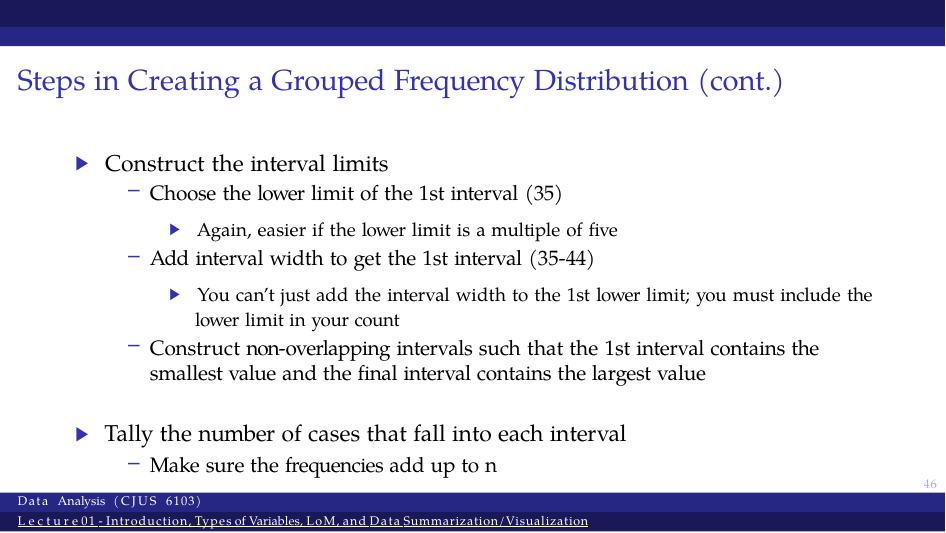

# Steps in Creating a Grouped Frequency Distribution (cont.)
▶ Construct the interval limits
Choose the lower limit of the 1st interval (35)
▶ Again, easier if the lower limit is a multiple of five
Add interval width to get the 1st interval (35-44)
▶ You can’t just add the interval width to the 1st lower limit; you must include the lower limit in your count
Construct non-overlapping intervals such that the 1st interval contains the smallest value and the final interval contains the largest value
▶ Tally the number of cases that fall into each interval
Make sure the frequencies add up to n
46
Data Analysis (CJUS 6103)
Lecture 01 - Introduction, Types of Variables, LoM, and Data Summarization/Visualization